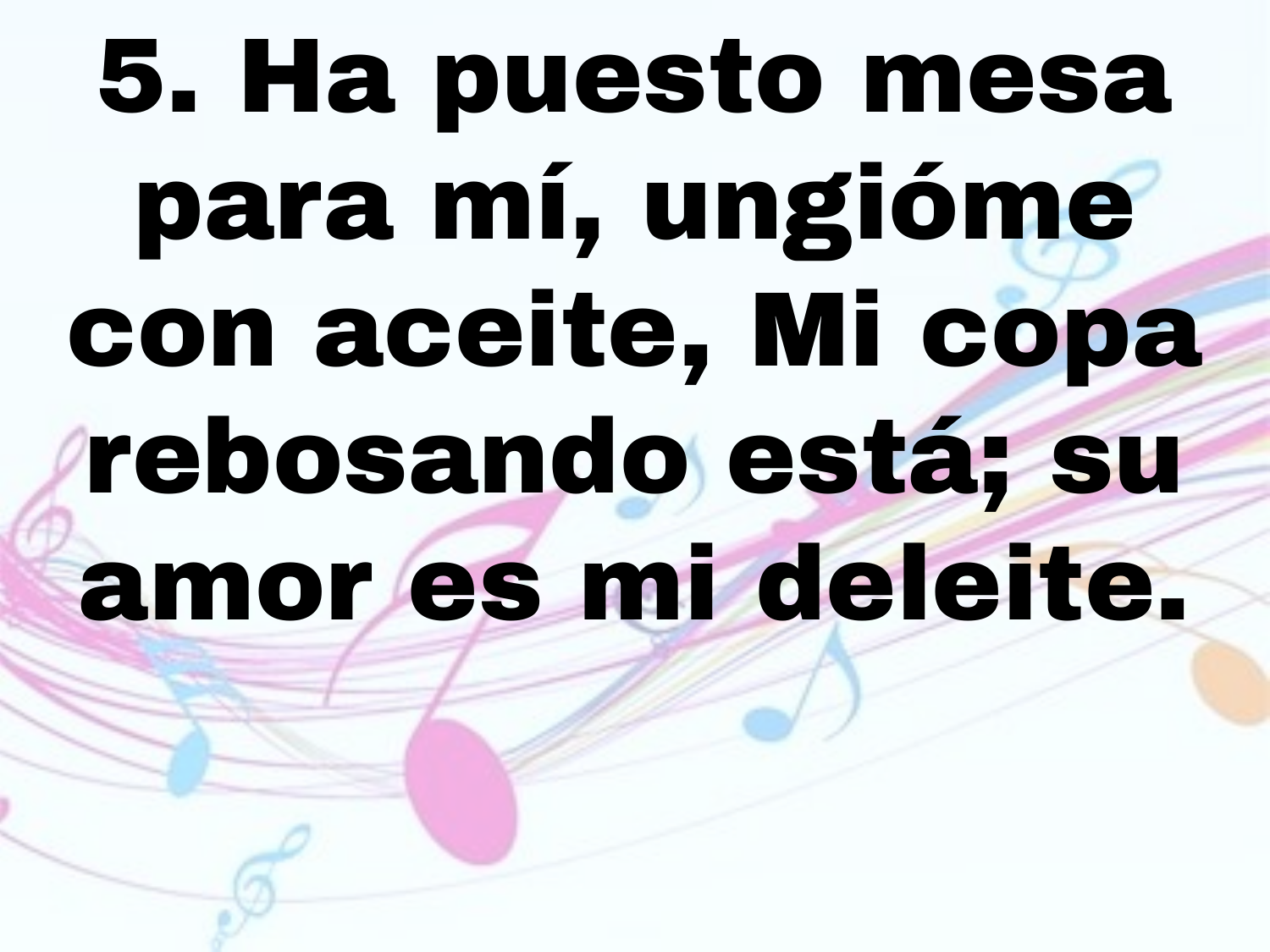

5. Ha puesto mesa para mí, ungióme con aceite, Mi copa rebosando está; su amor es mi deleite.